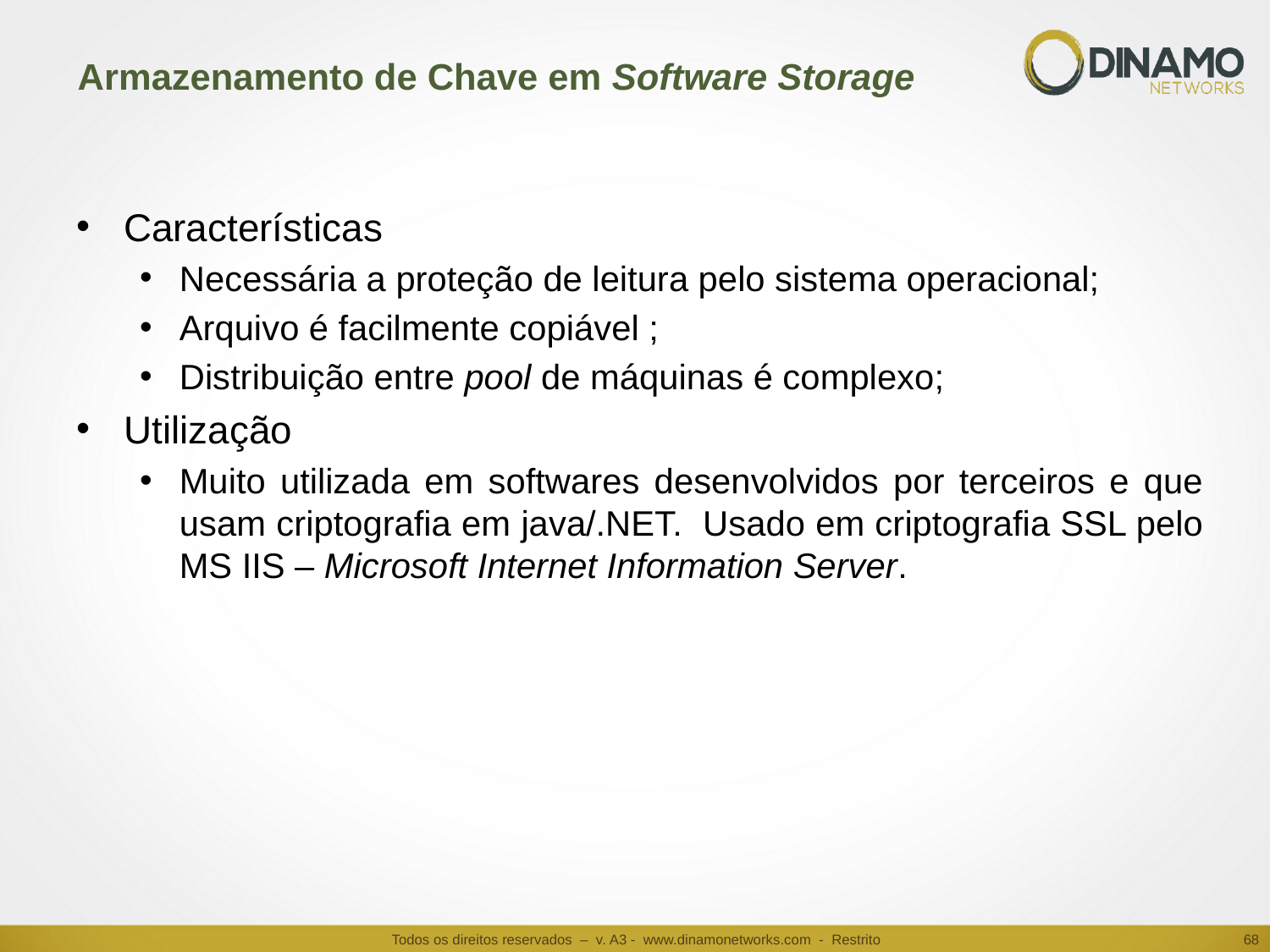

# Armazenamento de Chave em Software Storage
Características
Necessária a proteção de leitura pelo sistema operacional;
Arquivo é facilmente copiável ;
Distribuição entre pool de máquinas é complexo;
Utilização
Muito utilizada em softwares desenvolvidos por terceiros e que usam criptografia em java/.NET.  Usado em criptografia SSL pelo MS IIS – Microsoft Internet Information Server.